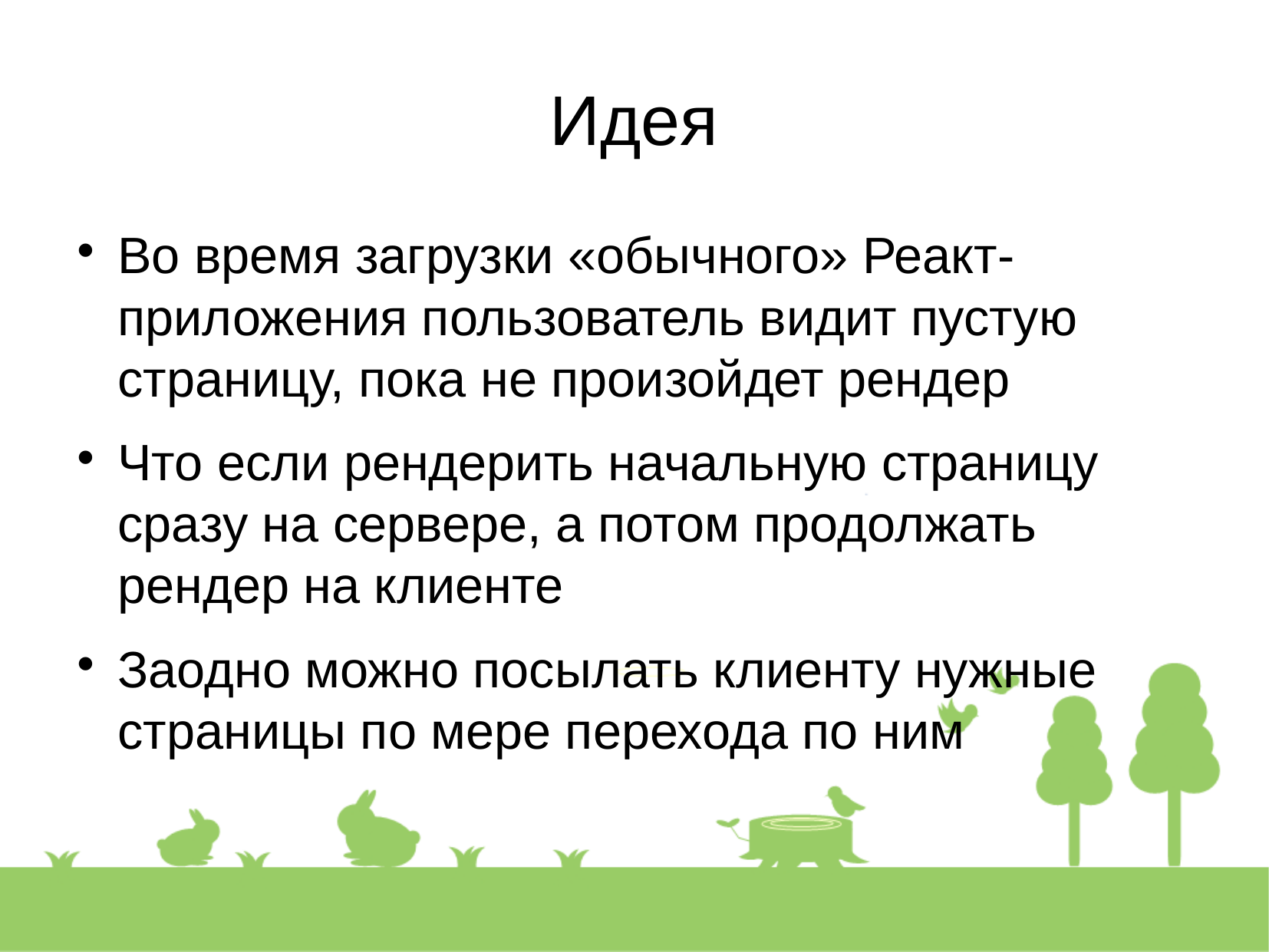

Идея
Во время загрузки «обычного» Реакт-приложения пользователь видит пустую страницу, пока не произойдет рендер
Что если рендерить начальную страницу сразу на сервере, а потом продолжать рендер на клиенте
Заодно можно посылать клиенту нужные страницы по мере перехода по ним